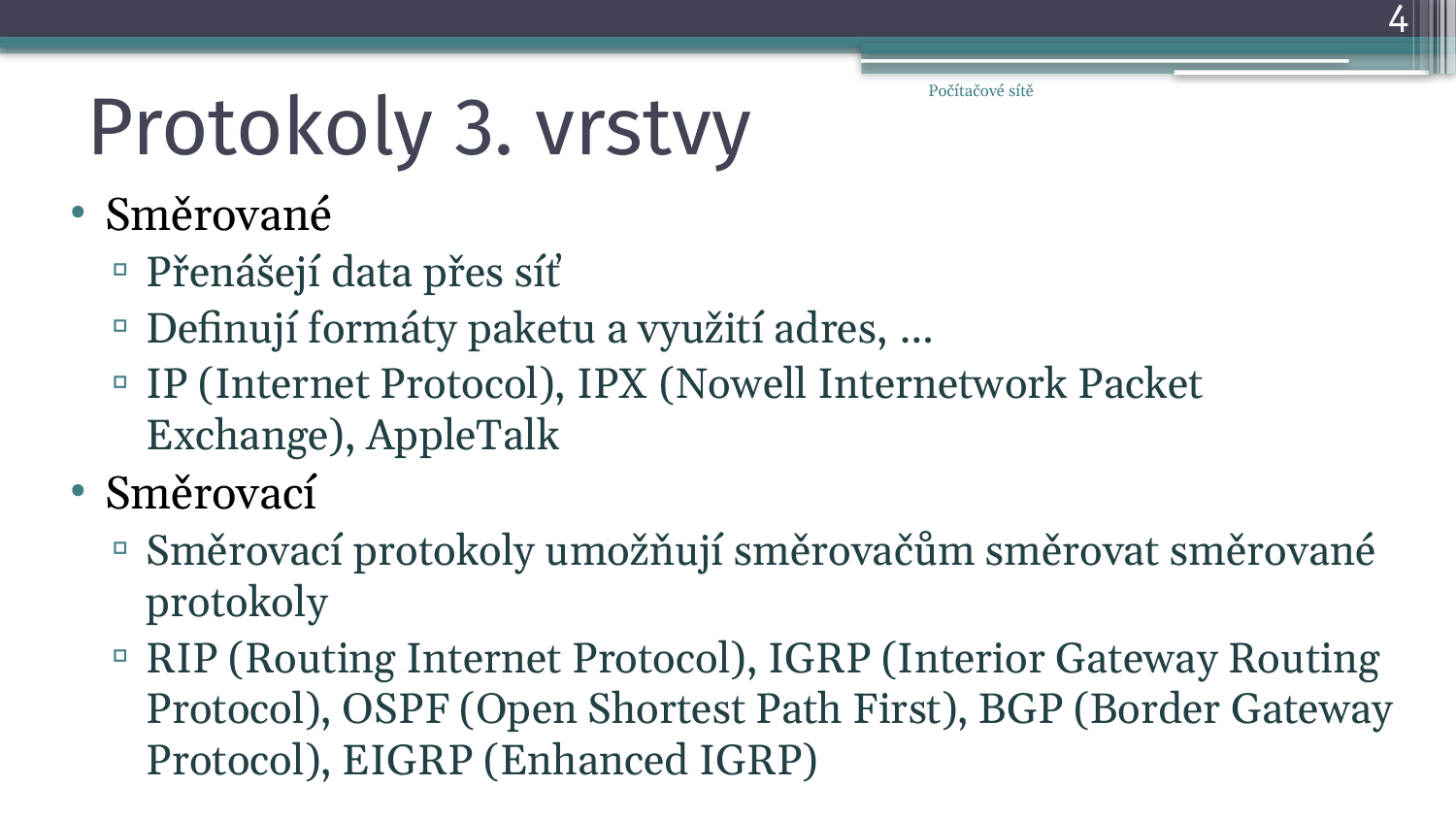

4
# Protokoly 3. vrstvy
Počítačové sítě
Směrované
Přenášejí data přes síť
Definují formáty paketu a využití adres, …
IP (Internet Protocol), IPX (Nowell Internetwork Packet Exchange), AppleTalk
Směrovací
Směrovací protokoly umožňují směrovačům směrovat směrované protokoly
RIP (Routing Internet Protocol), IGRP (Interior Gateway Routing Protocol), OSPF (Open Shortest Path First), BGP (Border Gateway Protocol), EIGRP (Enhanced IGRP)